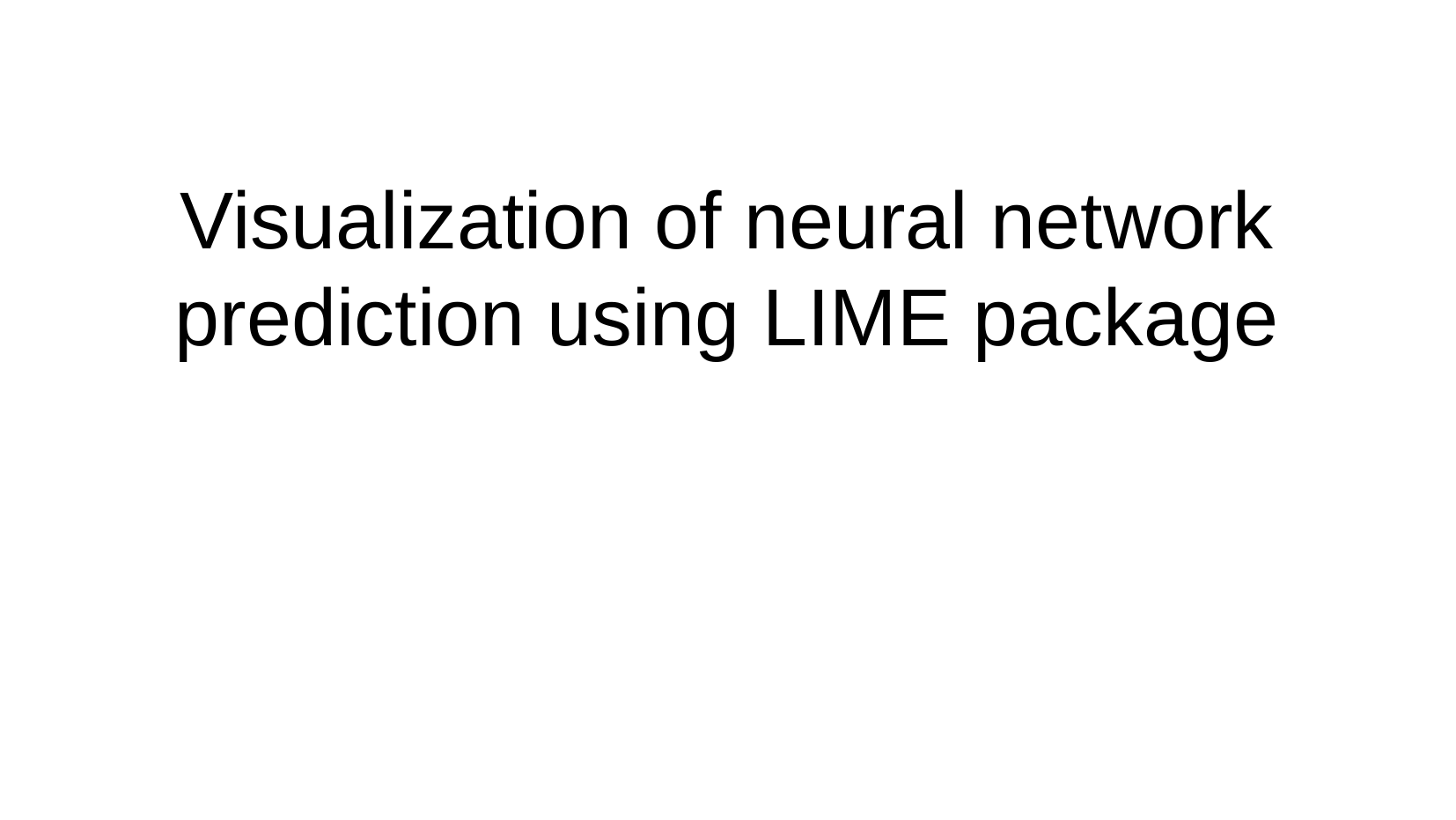

Visualization of neural network prediction using LIME package